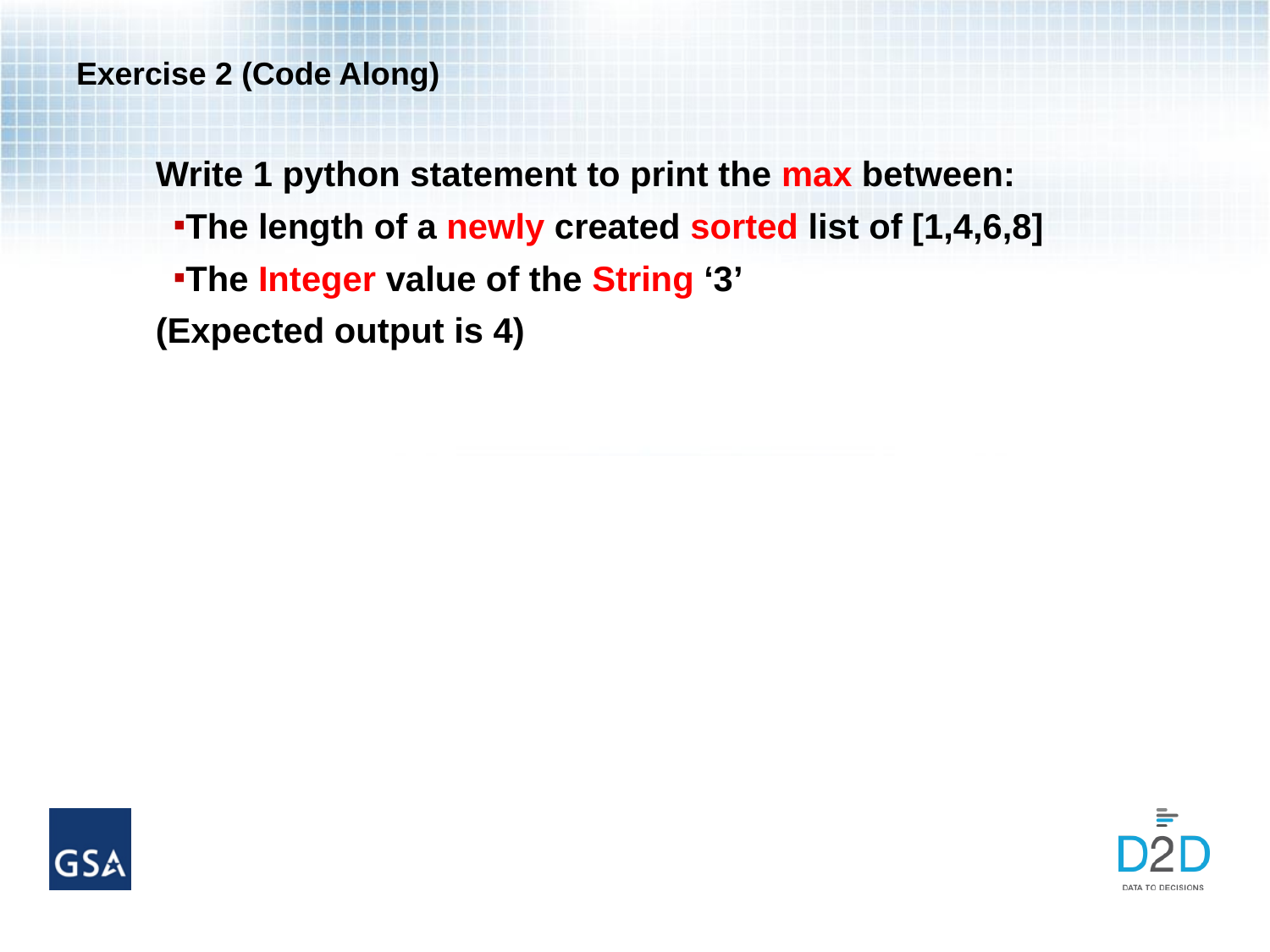

# Exercise 2 (Code Along)
Write 1 python statement to print the max between:
The length of a newly created sorted list of [1,4,6,8]
The Integer value of the String ‘3’
(Expected output is 4)